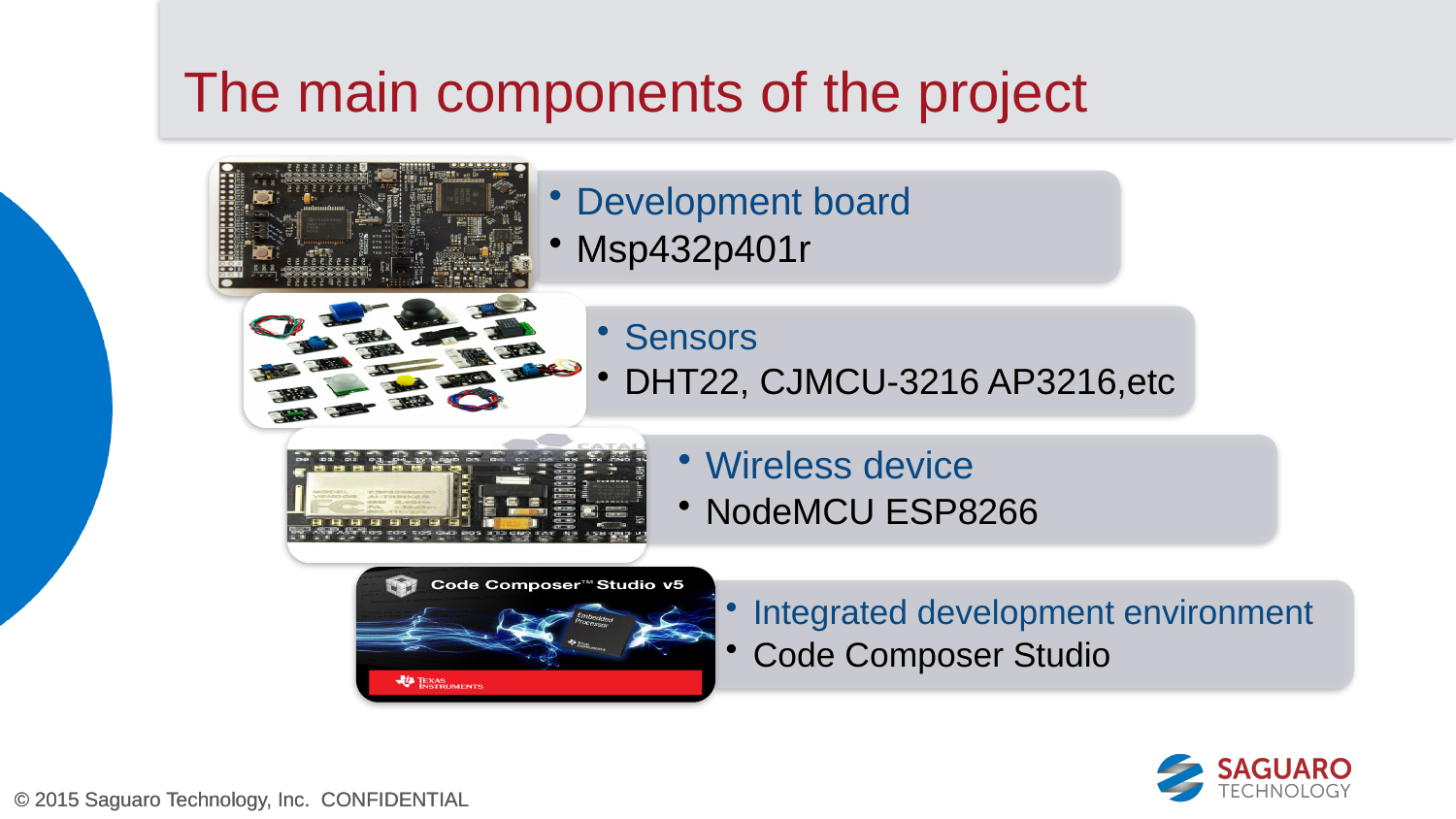

# The main components of the project
Development board
Msp432p401r

Sensors
DHT22, CJMCU-3216 AP3216,etc

Wireless device
NodeMCU ESP8266

Integrated development environment
Code Composer Studio